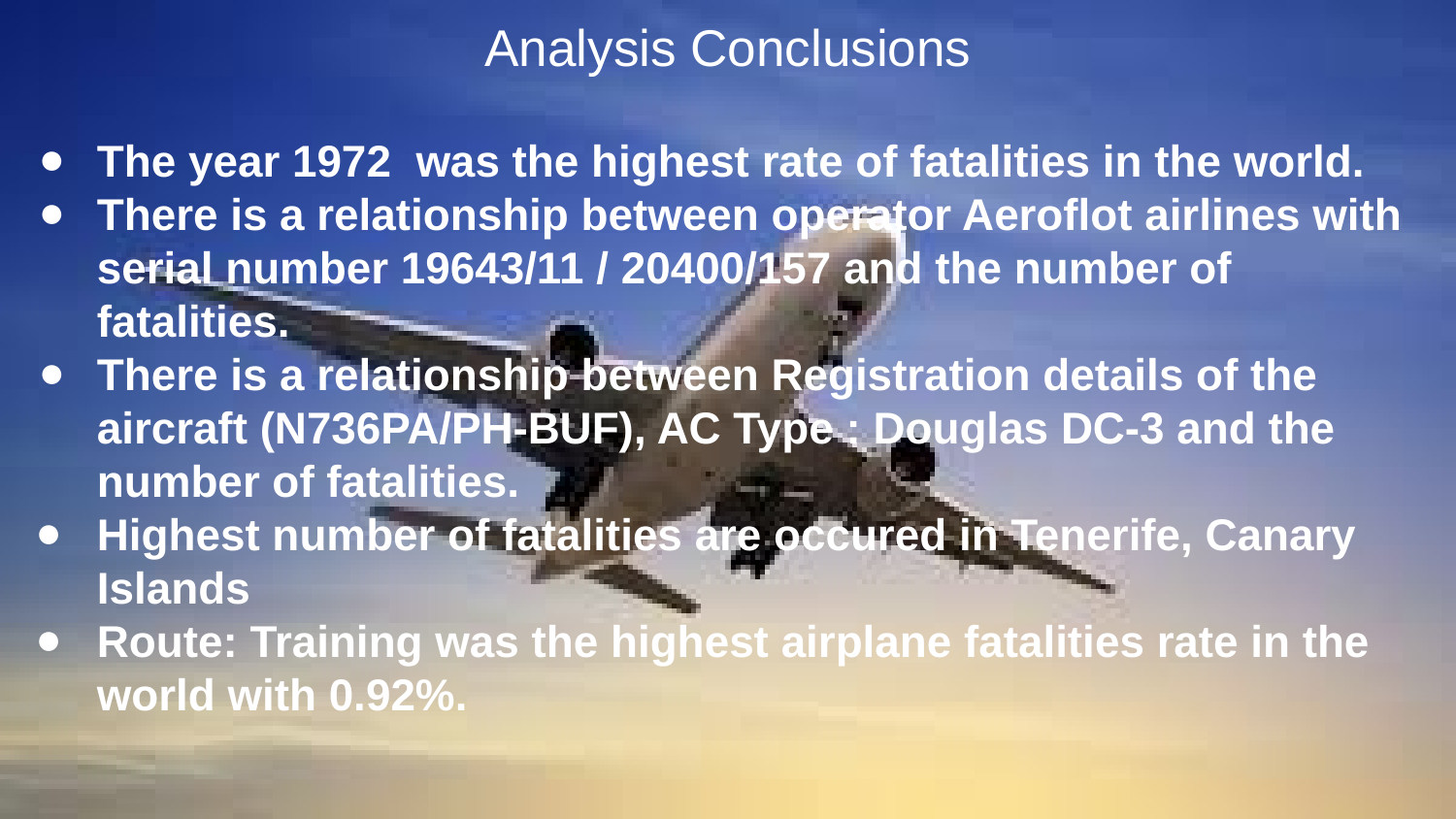

# Analysis Conclusions
The year 1972  was the highest rate of fatalities in the world.
There is a relationship between operator Aeroflot airlines with serial number 19643/11 / 20400/157 and the number of fatalities.
There is a relationship between Registration details of the aircraft (N736PA/PH-BUF), AC Type : Douglas DC-3 and the number of fatalities.
Highest number of fatalities are occured in Tenerife, Canary Islands
Route: Training was the highest airplane fatalities rate in the world with 0.92%.